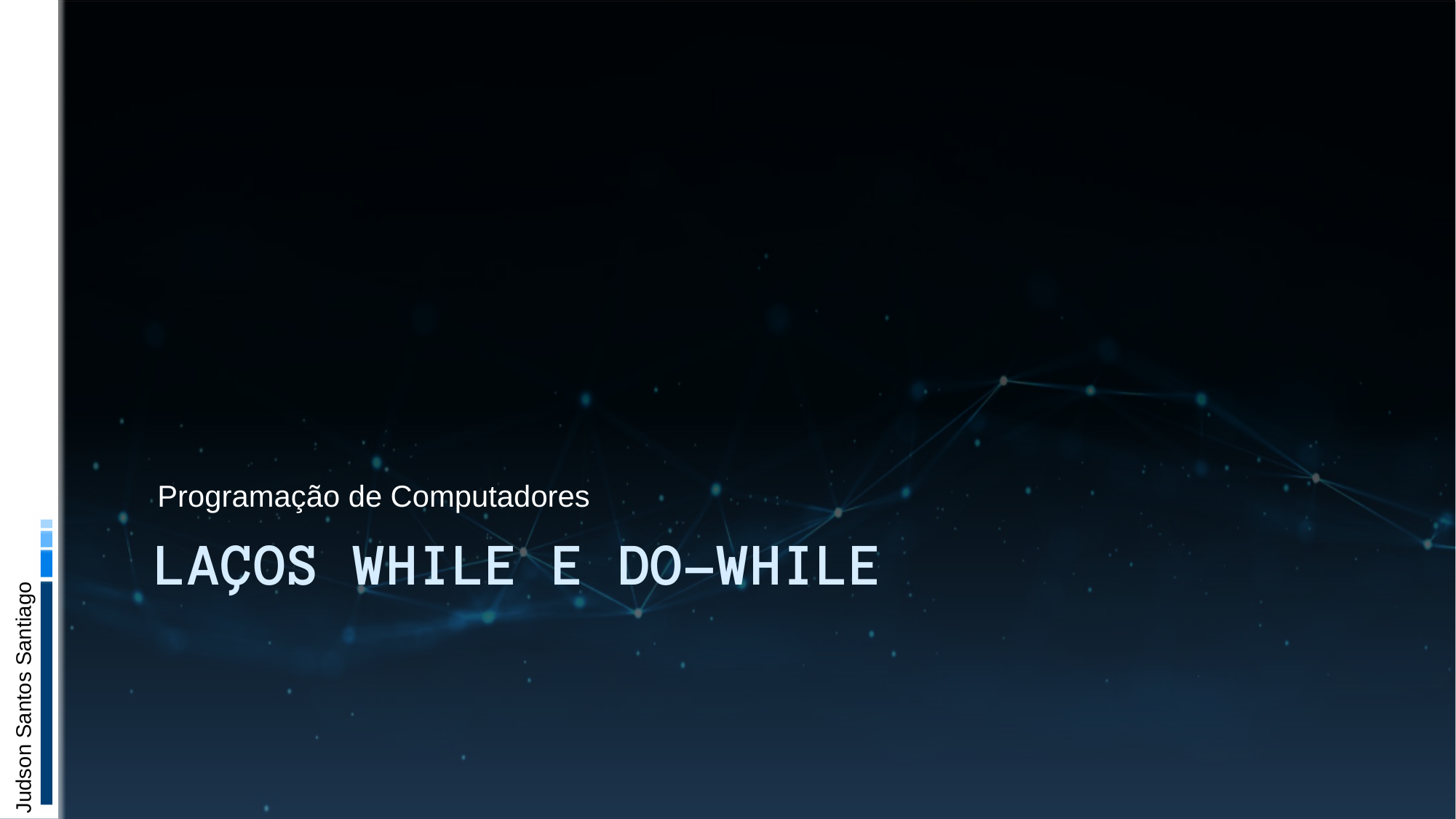

Programação de Computadores
# Laços WhilE e DO-WHILE